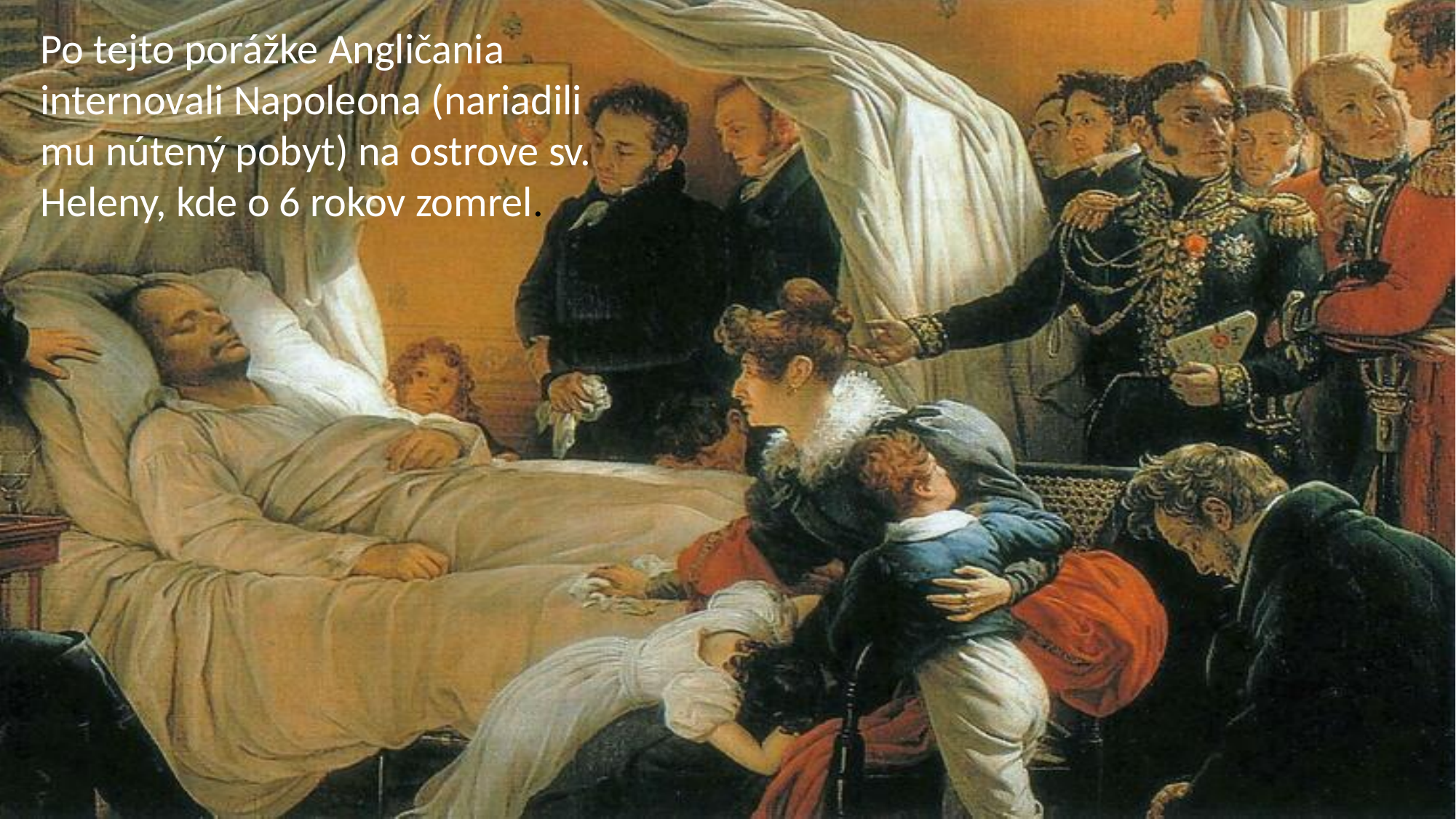

Po tejto porážke Angličania internovali Napoleona (nariadili mu nútený pobyt) na ostrove sv. Heleny, kde o 6 rokov zomrel.